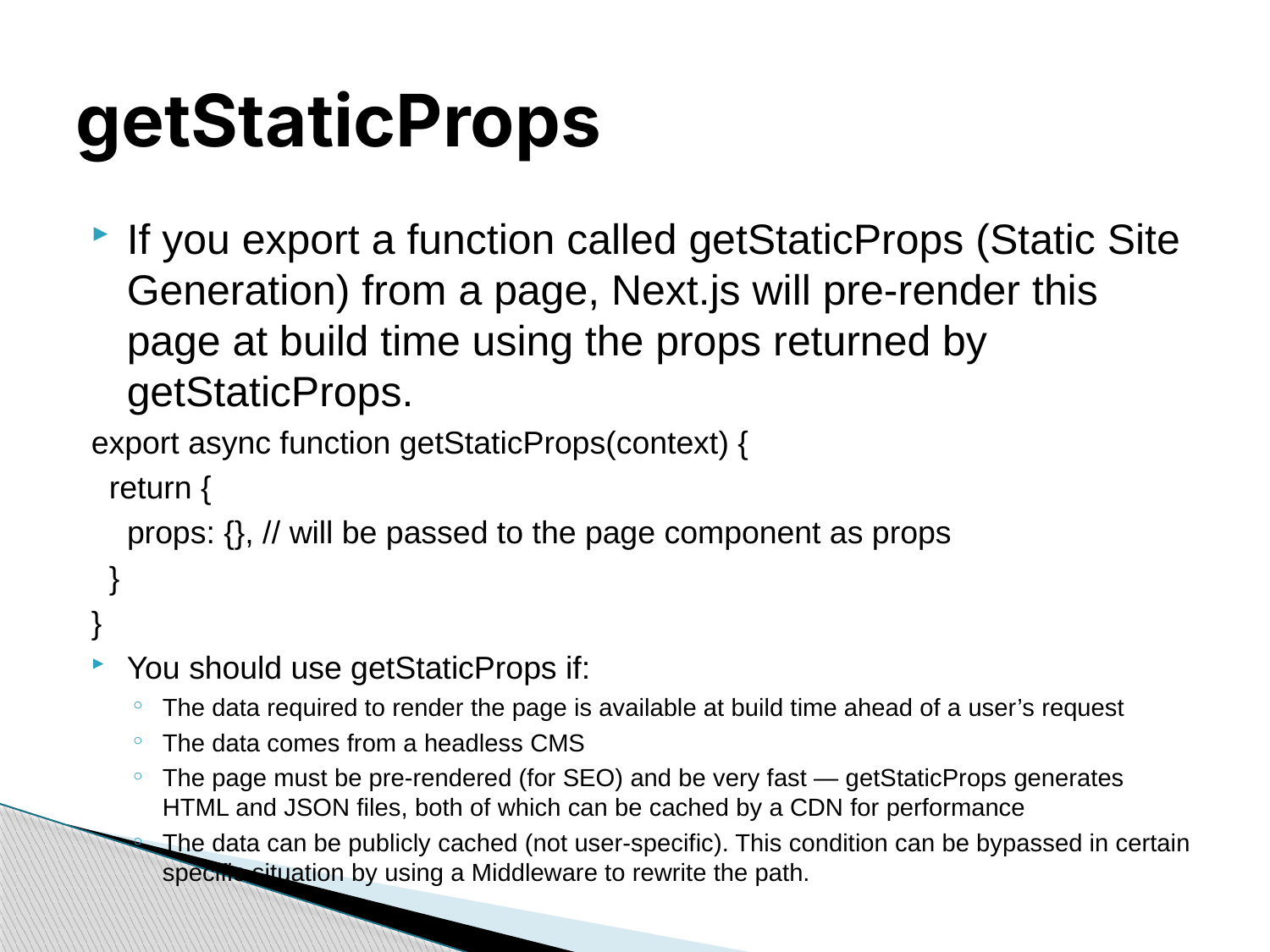

# getStaticProps
If you export a function called getStaticProps (Static Site Generation) from a page, Next.js will pre-render this page at build time using the props returned by getStaticProps.
export async function getStaticProps(context) {
  return {
    props: {}, // will be passed to the page component as props
  }
}
You should use getStaticProps if:
The data required to render the page is available at build time ahead of a user’s request
The data comes from a headless CMS
The page must be pre-rendered (for SEO) and be very fast — getStaticProps generates HTML and JSON files, both of which can be cached by a CDN for performance
The data can be publicly cached (not user-specific). This condition can be bypassed in certain specific situation by using a Middleware to rewrite the path.